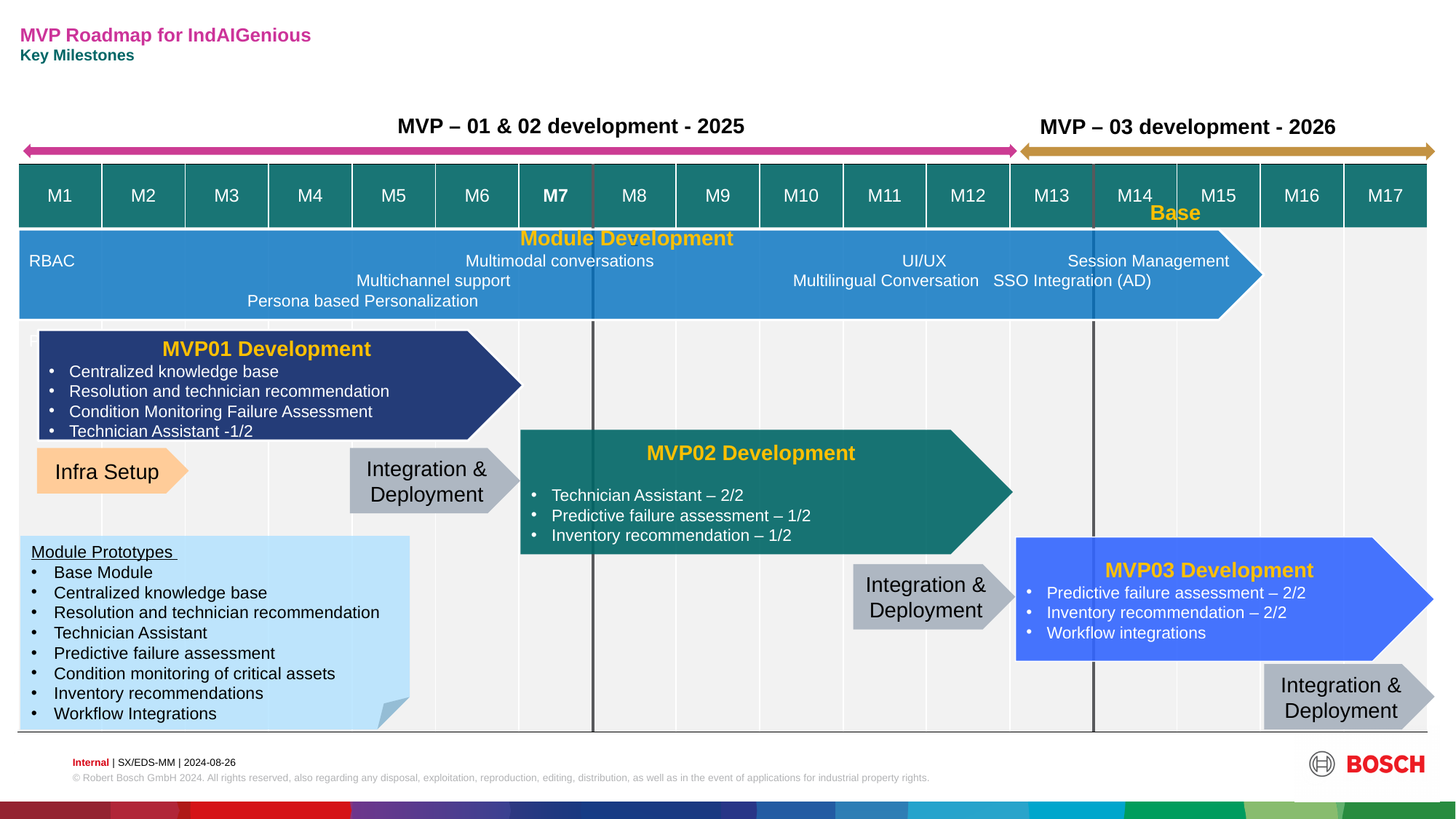

MVP Roadmap for IndAIGenious
Key Milestones

MVP – 01 & 02 development - 2025
MVP – 03 development - 2026

| M1 | M2 | M3 | M4 | M5 | M6 | M7 | M8 | M9 | M10 | M11 | M12 | M13 | M14 | M15 | M16 | M17 |
| --- | --- | --- | --- | --- | --- | --- | --- | --- | --- | --- | --- | --- | --- | --- | --- | --- |
|  |  |  |  |  |  |  | z |  |  |  |  |  |  |  |  |  |
										Base Module Development
RBAC				Multimodal conversations			UI/UX	            Session Management 			Multichannel support			Multilingual Conversation   SSO Integration (AD)			Persona based Personalization

Persona based personalization
MVP01 Development
Centralized knowledge base
Resolution and technician recommendation
Condition Monitoring Failure Assessment
Technician Assistant -1/2
MVP02 Development

Technician Assistant – 2/2
Predictive failure assessment – 1/2
Inventory recommendation – 1/2
Integration & Deployment
Infra Setup
Module Prototypes
Base Module
Centralized knowledge base
Resolution and technician recommendation
Technician Assistant
Predictive failure assessment
Condition monitoring of critical assets
Inventory recommendations
Workflow Integrations
MVP03 Development
Predictive failure assessment – 2/2
Inventory recommendation – 2/2
Workflow integrations
Integration & Deployment
Integration & Deployment
Support & Maintenance